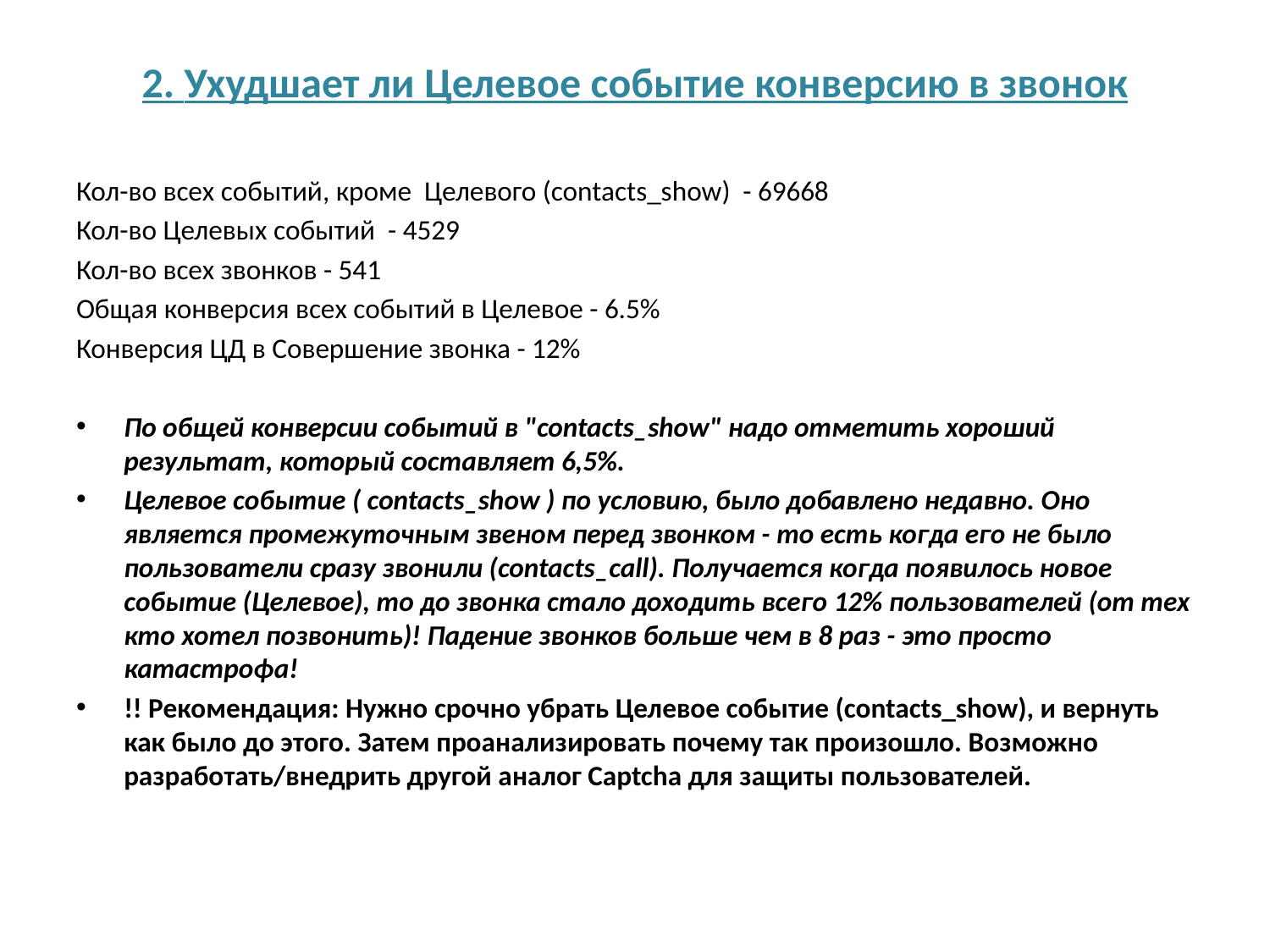

# 2. Ухудшает ли Целевое событие конверсию в звонок
Кол-во всех событий, кроме  Целевого (contacts_show)  - 69668
Кол-во Целевых событий  - 4529
Кол-во всех звонков - 541
Общая конверсия всех событий в Целевое - 6.5%
Конверсия ЦД в Совершение звонка - 12%

По общей конверсии событий в "contacts_show" надо отметить хороший результат, который составляет 6,5%.
Целевое событие ( contacts_show ) по условию, было добавлено недавно. Оно является промежуточным звеном перед звонком - то есть когда его не было пользователи сразу звонили (contacts_call). Получается когда появилось новое событие (Целевое), то до звонка стало доходить всего 12% пользователей (от тех кто хотел позвонить)! Падение звонков больше чем в 8 раз - это просто катастрофа!
!! Рекомендация: Нужно срочно убрать Целевое событие (contacts_show), и вернуть как было до этого. Затем проанализировать почему так произошло. Возможно разработать/внедрить другой аналог Captcha для защиты пользователей.